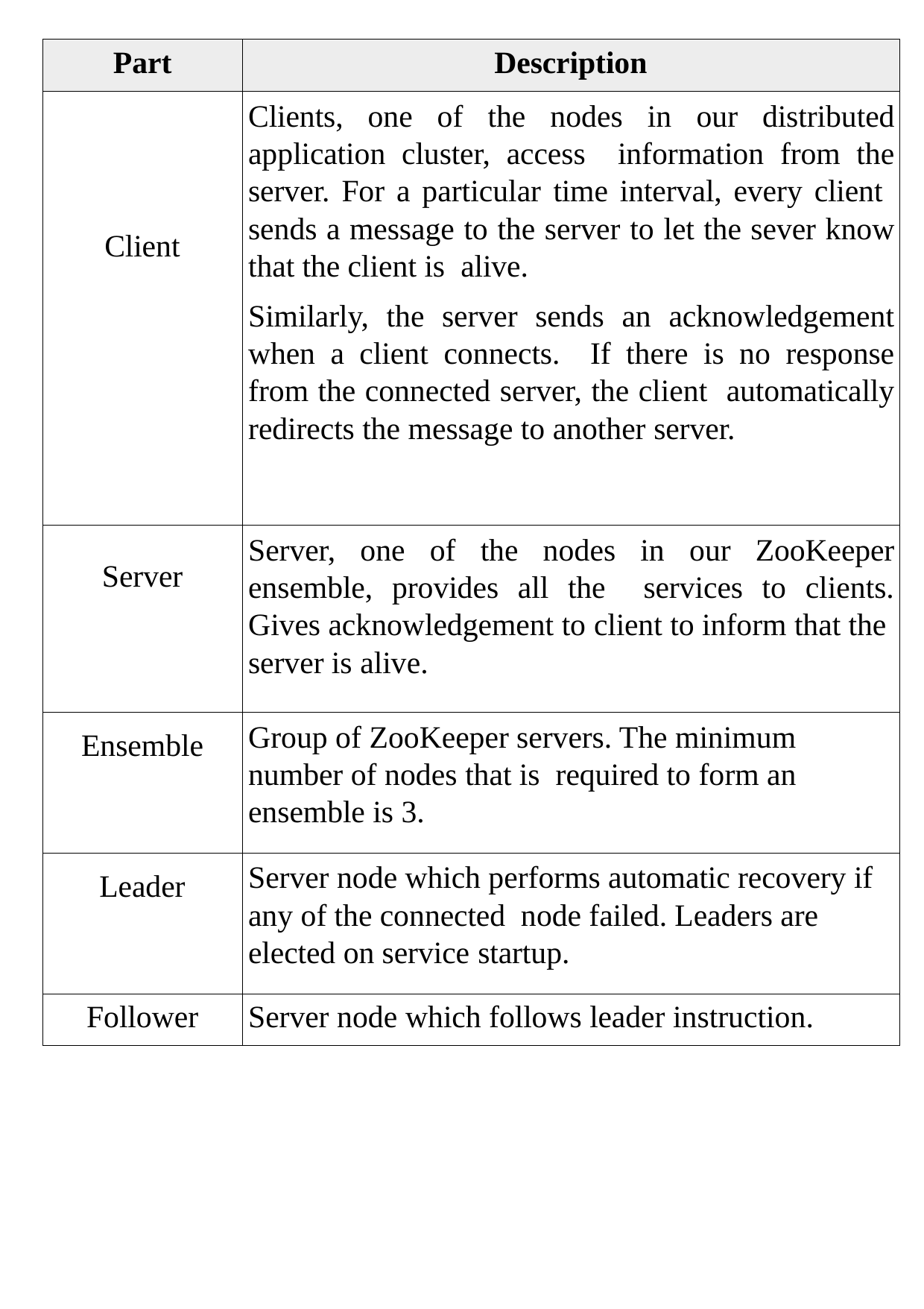

| Part | Description |
| --- | --- |
| Client | Clients, one of the nodes in our distributed application cluster, access information from the server. For a particular time interval, every client sends a message to the server to let the sever know that the client is alive. Similarly, the server sends an acknowledgement when a client connects. If there is no response from the connected server, the client automatically redirects the message to another server. |
| Server | Server, one of the nodes in our ZooKeeper ensemble, provides all the services to clients. Gives acknowledgement to client to inform that the server is alive. |
| Ensemble | Group of ZooKeeper servers. The minimum number of nodes that is required to form an ensemble is 3. |
| Leader | Server node which performs automatic recovery if any of the connected node failed. Leaders are elected on service startup. |
| Follower | Server node which follows leader instruction. |